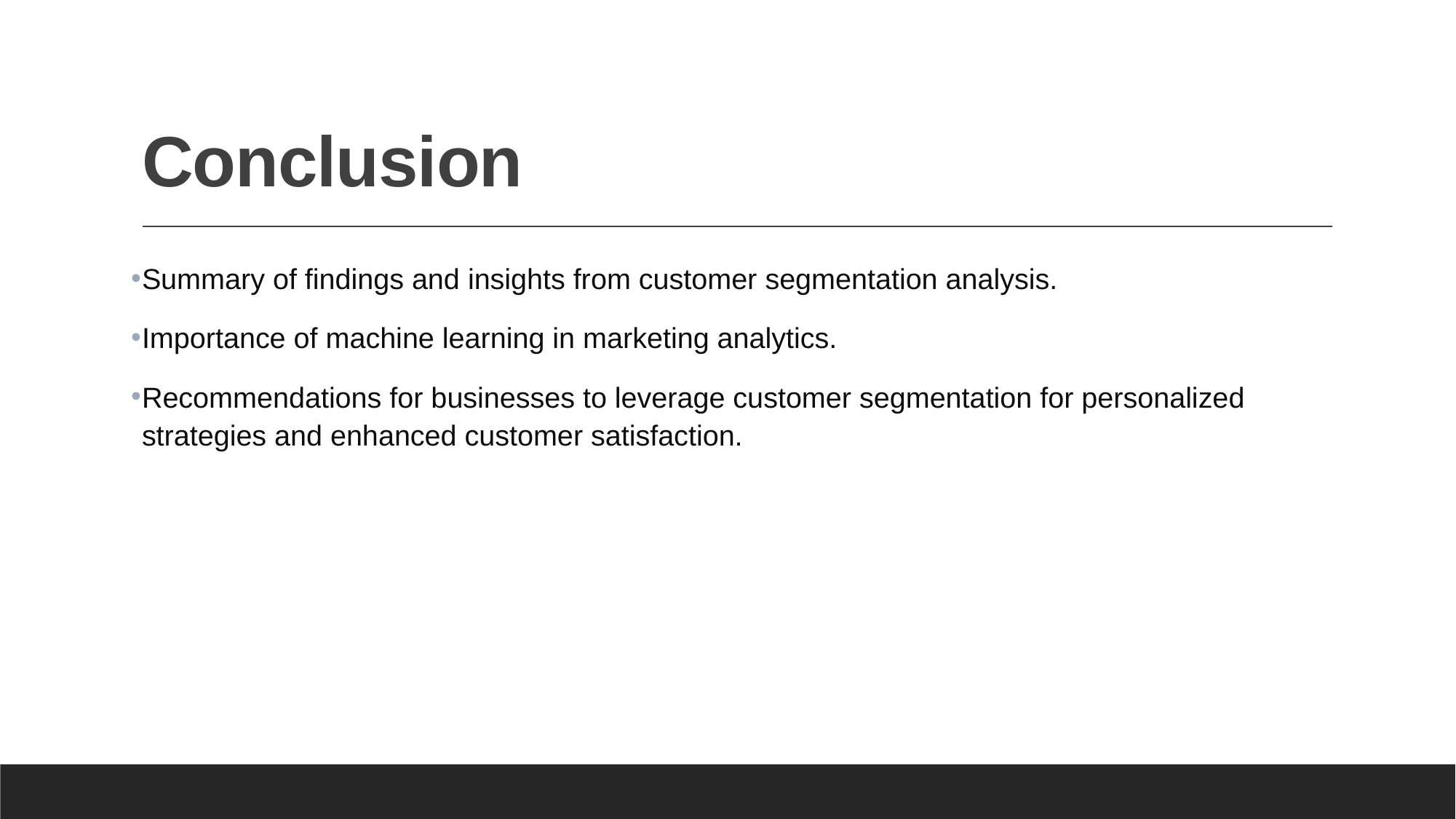

# Conclusion
Summary of findings and insights from customer segmentation analysis.
Importance of machine learning in marketing analytics.
Recommendations for businesses to leverage customer segmentation for personalized strategies and enhanced customer satisfaction.